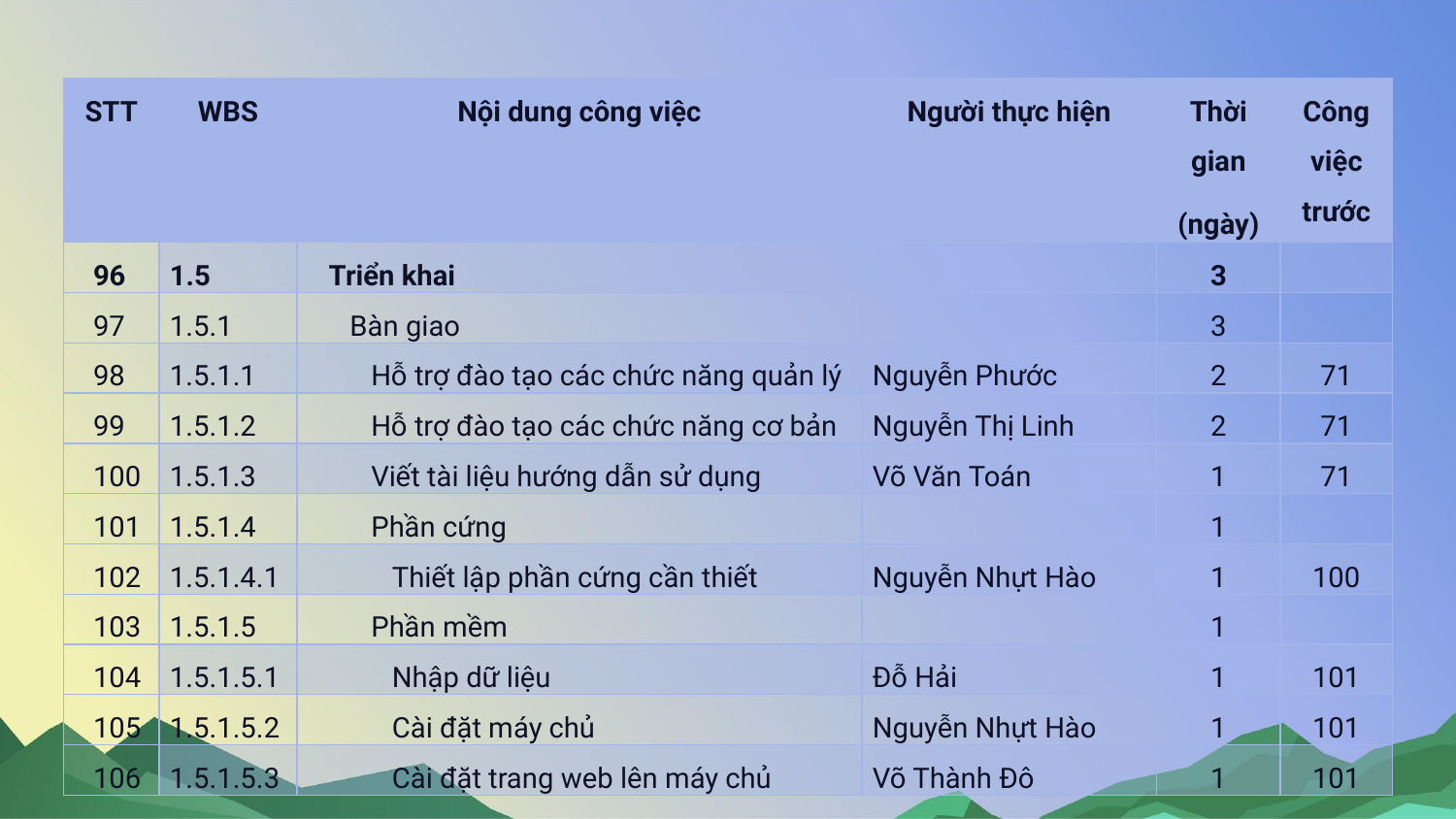

| STT | WBS | Nội dung công việc | Người thực hiện | Thời gian (ngày) | Công việc trước |
| --- | --- | --- | --- | --- | --- |
| 96 | 1.5 | Triển khai |  | 3 |  |
| 97 | 1.5.1 | Bàn giao |  | 3 |  |
| 98 | 1.5.1.1 | Hỗ trợ đào tạo các chức năng quản lý | Nguyễn Phước | 2 | 71 |
| 99 | 1.5.1.2 | Hỗ trợ đào tạo các chức năng cơ bản | Nguyễn Thị Linh | 2 | 71 |
| 100 | 1.5.1.3 | Viết tài liệu hướng dẫn sử dụng | Võ Văn Toán | 1 | 71 |
| 101 | 1.5.1.4 | Phần cứng |  | 1 |  |
| 102 | 1.5.1.4.1 | Thiết lập phần cứng cần thiết | Nguyễn Nhựt Hào | 1 | 100 |
| 103 | 1.5.1.5 | Phần mềm |  | 1 |  |
| 104 | 1.5.1.5.1 | Nhập dữ liệu | Đỗ Hải | 1 | 101 |
| 105 | 1.5.1.5.2 | Cài đặt máy chủ | Nguyễn Nhựt Hào | 1 | 101 |
| 106 | 1.5.1.5.3 | Cài đặt trang web lên máy chủ | Võ Thành Đô | 1 | 101 |